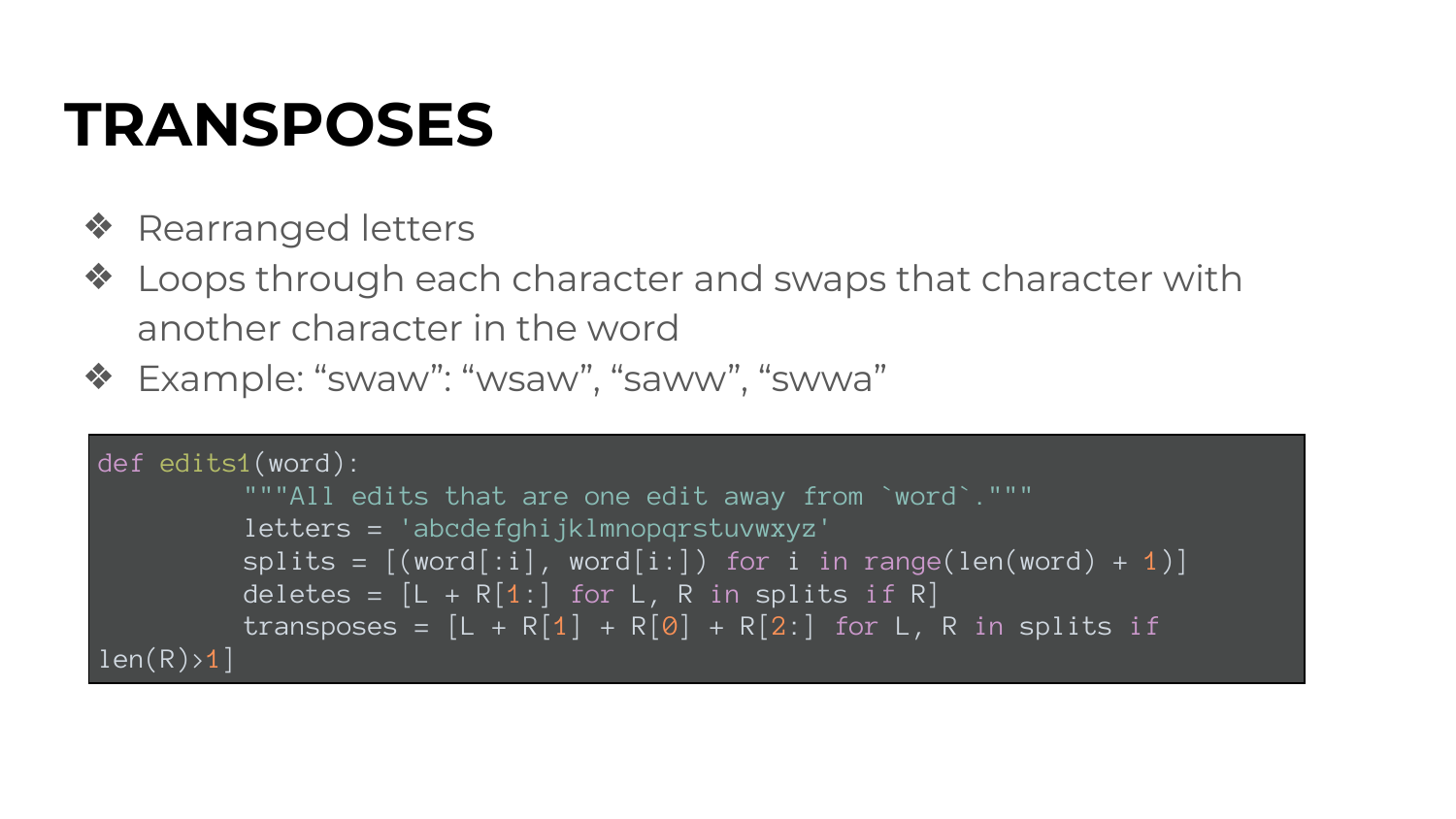

# TRANSPOSES
Rearranged letters
Loops through each character and swaps that character with another character in the word
Example: “swaw”: “wsaw”, “saww”, “swwa”
| def edits1(word): """All edits that are one edit away from `word`.""" letters = 'abcdefghijklmnopqrstuvwxyz' splits = [(word[:i], word[i:]) for i in range(len(word) + 1)] deletes = [L + R[1:] for L, R in splits if R] transposes = [L + R[1] + R[0] + R[2:] for L, R in splits if len(R)>1] |
| --- |